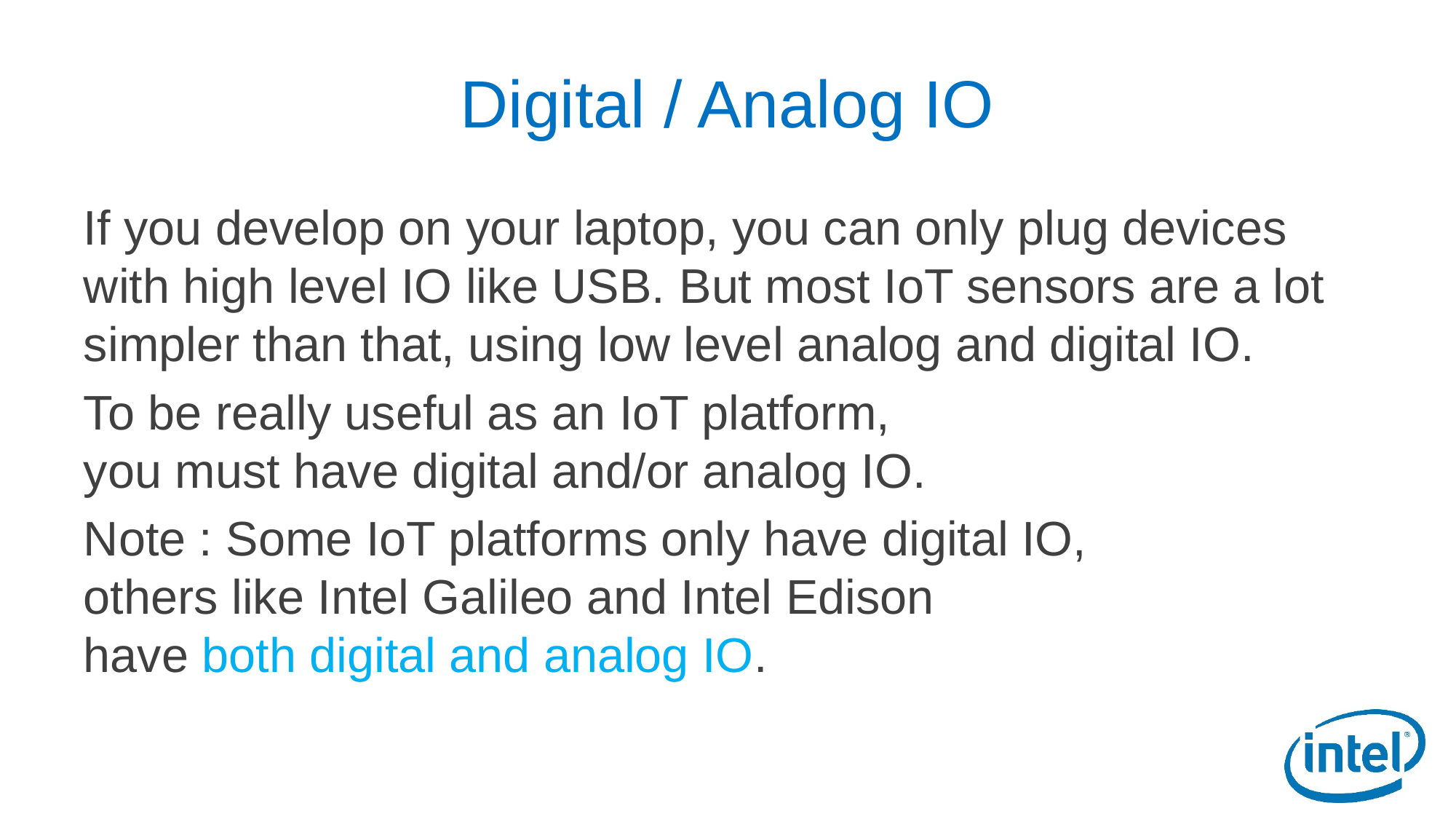

# Digital / Analog IO
If you develop on your laptop, you can only plug devices with high level IO like USB. But most IoT sensors are a lot simpler than that, using low level analog and digital IO.
To be really useful as an IoT platform,
you must have digital and/or analog IO.
Note : Some IoT platforms only have digital IO,
others like Intel Galileo and Intel Edison
have both digital and analog IO.